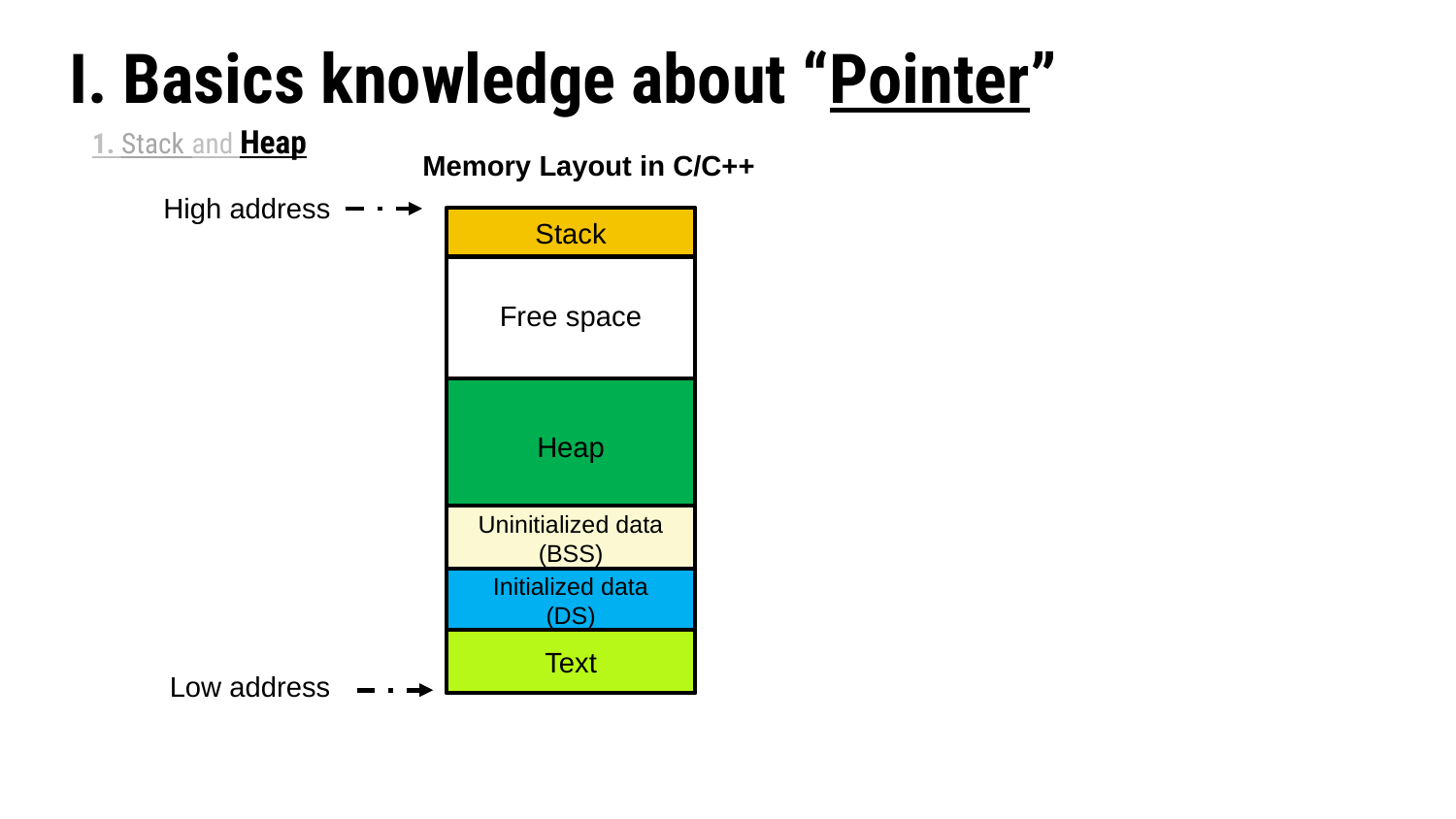

# I. Basics knowledge about “Pointer”
1. Stack and Heap
Memory Layout in C/C++
High address
Stack

Free space
Heap
Uninitialized data
(BSS)
Initialized data
(DS)
Text
Low address